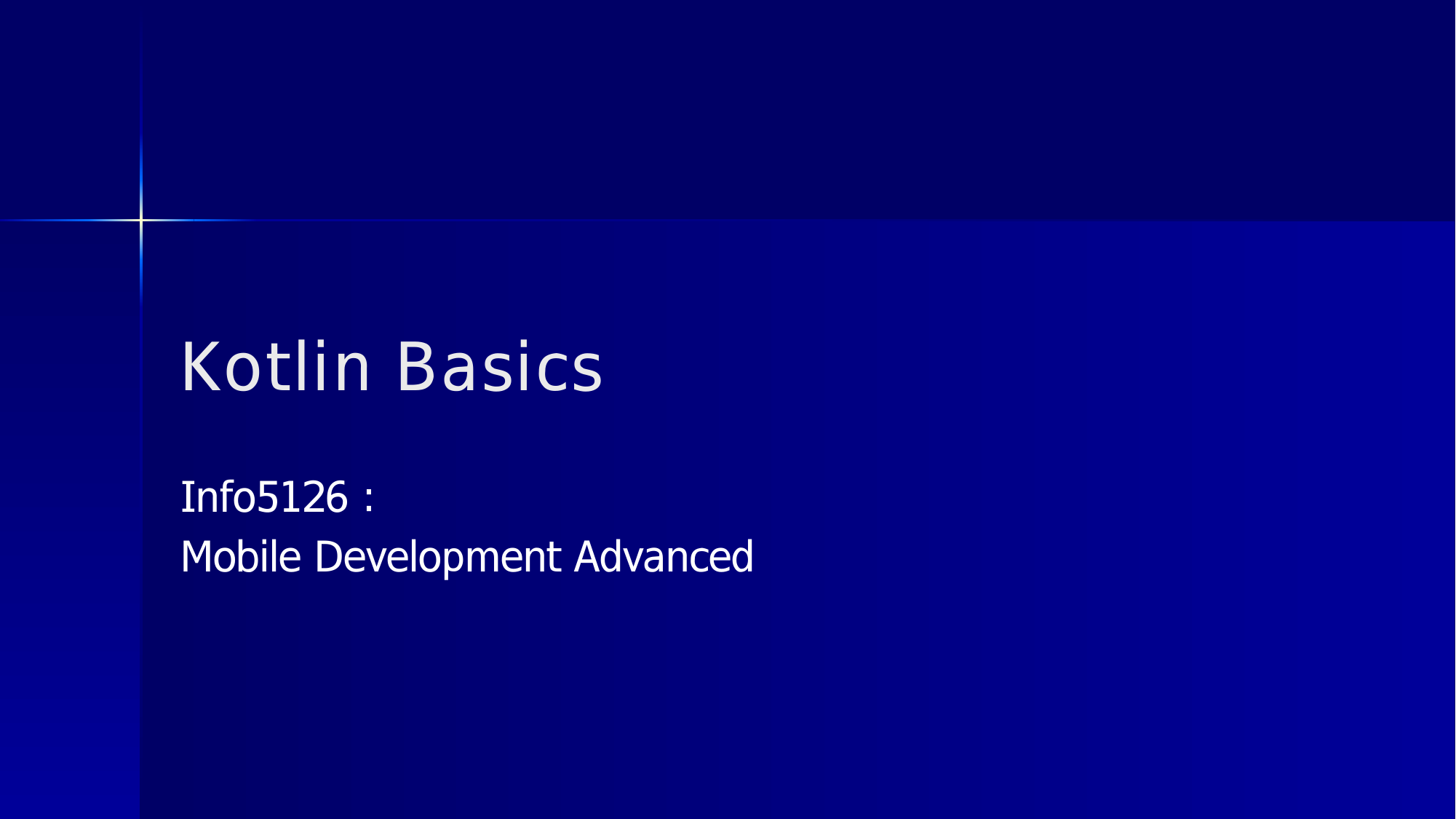

# Kotlin Basics
Info5126 :
Mobile Development Advanced